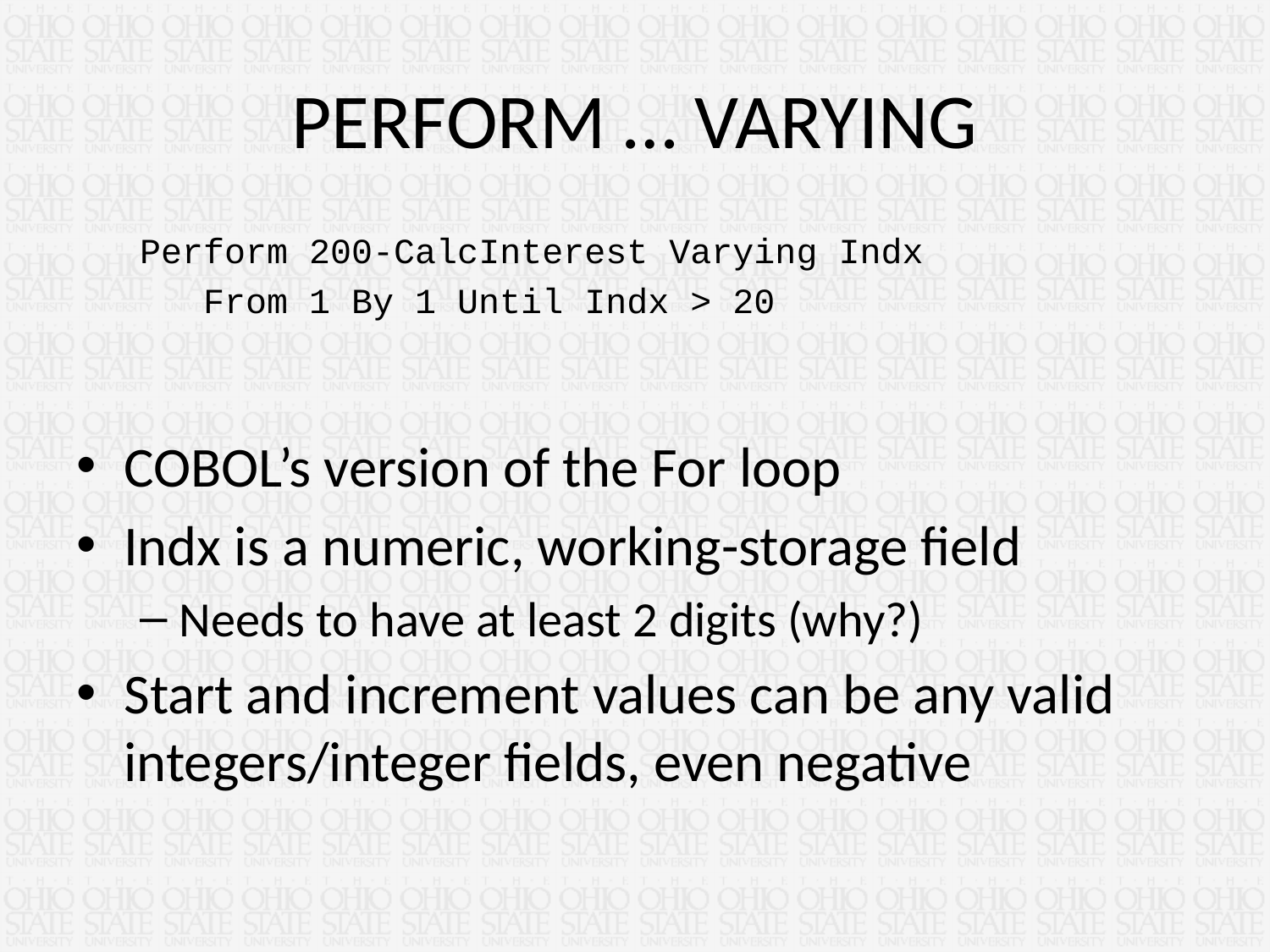

# PERFORM … VARYING
   Perform 200-CalcInterest Varying Indx
      From 1 By 1 Until Indx > 20

COBOL’s version of the For loop
Indx is a numeric, working-storage field
Needs to have at least 2 digits (why?)
Start and increment values can be any valid integers/integer fields, even negative